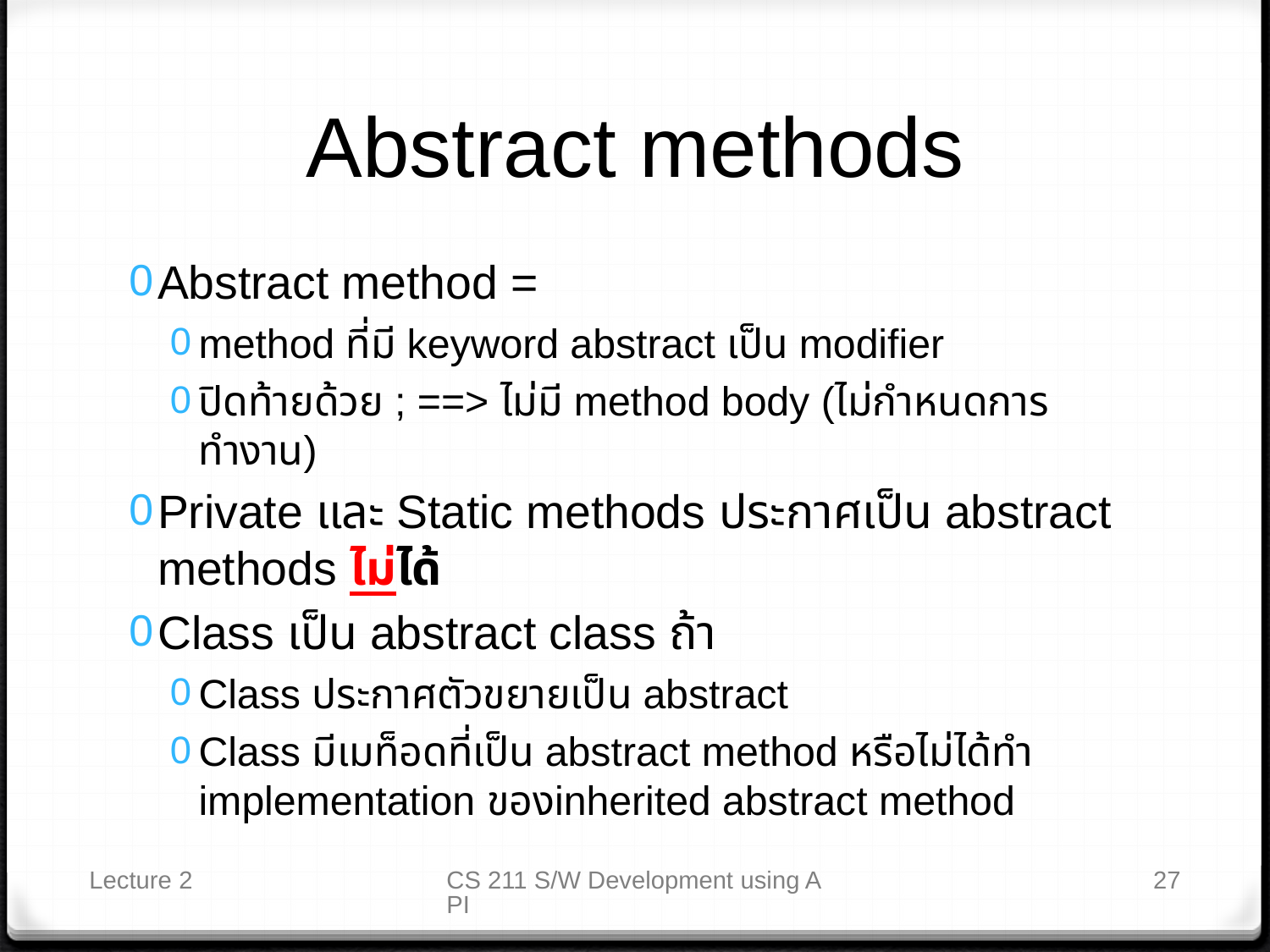

# Abstract methods
Abstract method =
method ที่มี keyword abstract เป็น modifier
ปิดท้ายด้วย ; ==> ไม่มี method body (ไม่กำหนดการทำงาน)
Private และ Static methods ประกาศเป็น abstract methods ไม่ได้
Class เป็น abstract class ถ้า
Class ประกาศตัวขยายเป็น abstract
Class มีเมท็อดที่เป็น abstract method หรือไม่ได้ทำ implementation ของinherited abstract method
Lecture 2
CS 211 S/W Development using API
27